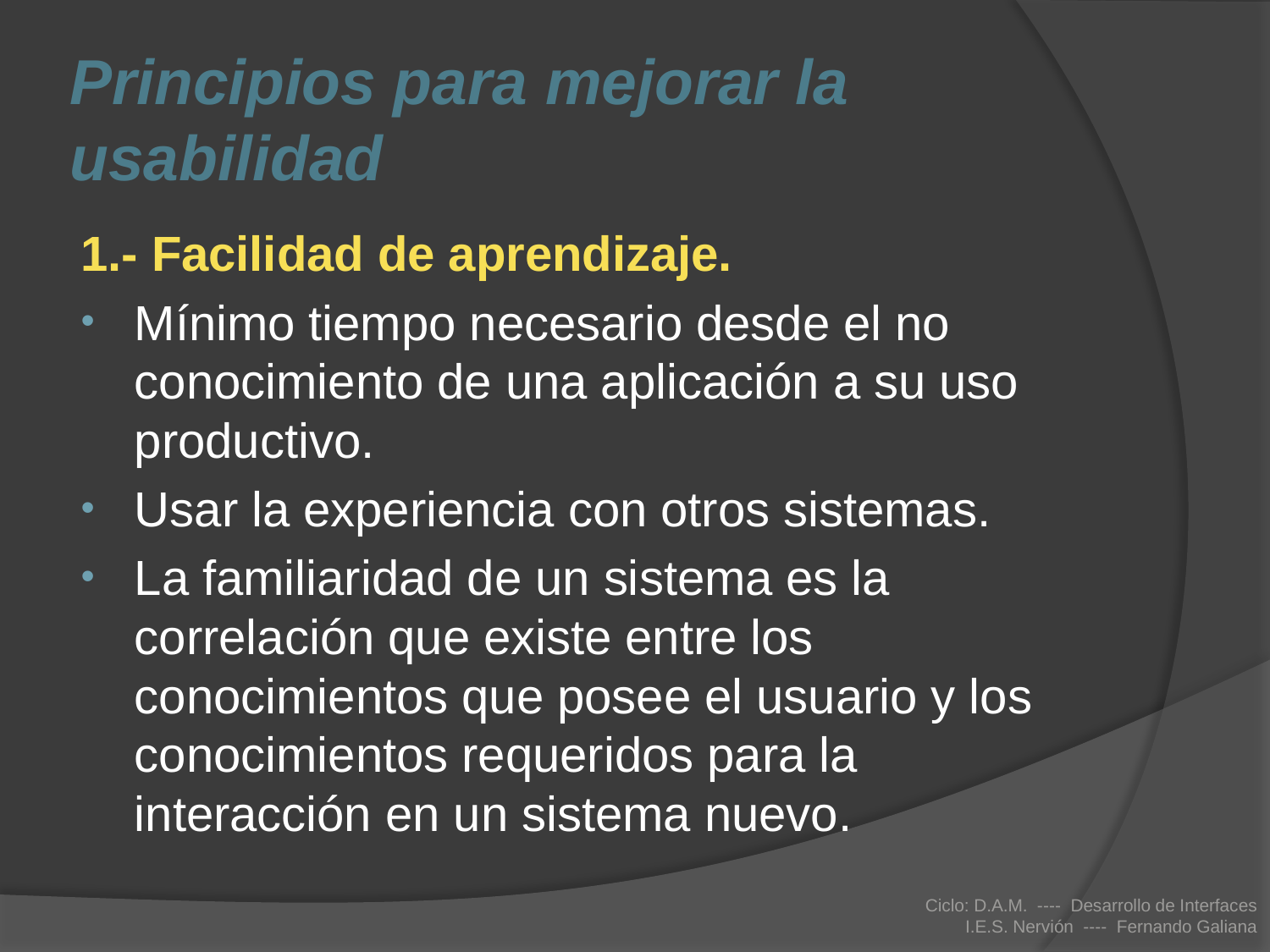

# Principios para mejorar la usabilidad
1.- Facilidad de aprendizaje.
Mínimo tiempo necesario desde el no conocimiento de una aplicación a su uso productivo.
Usar la experiencia con otros sistemas.
La familiaridad de un sistema es la correlación que existe entre los conocimientos que posee el usuario y los conocimientos requeridos para la interacción en un sistema nuevo.

Ciclo: D.A.M.  ----  Desarrollo de Interfaces
I.E.S. Nervión  ----  Fernando Galiana